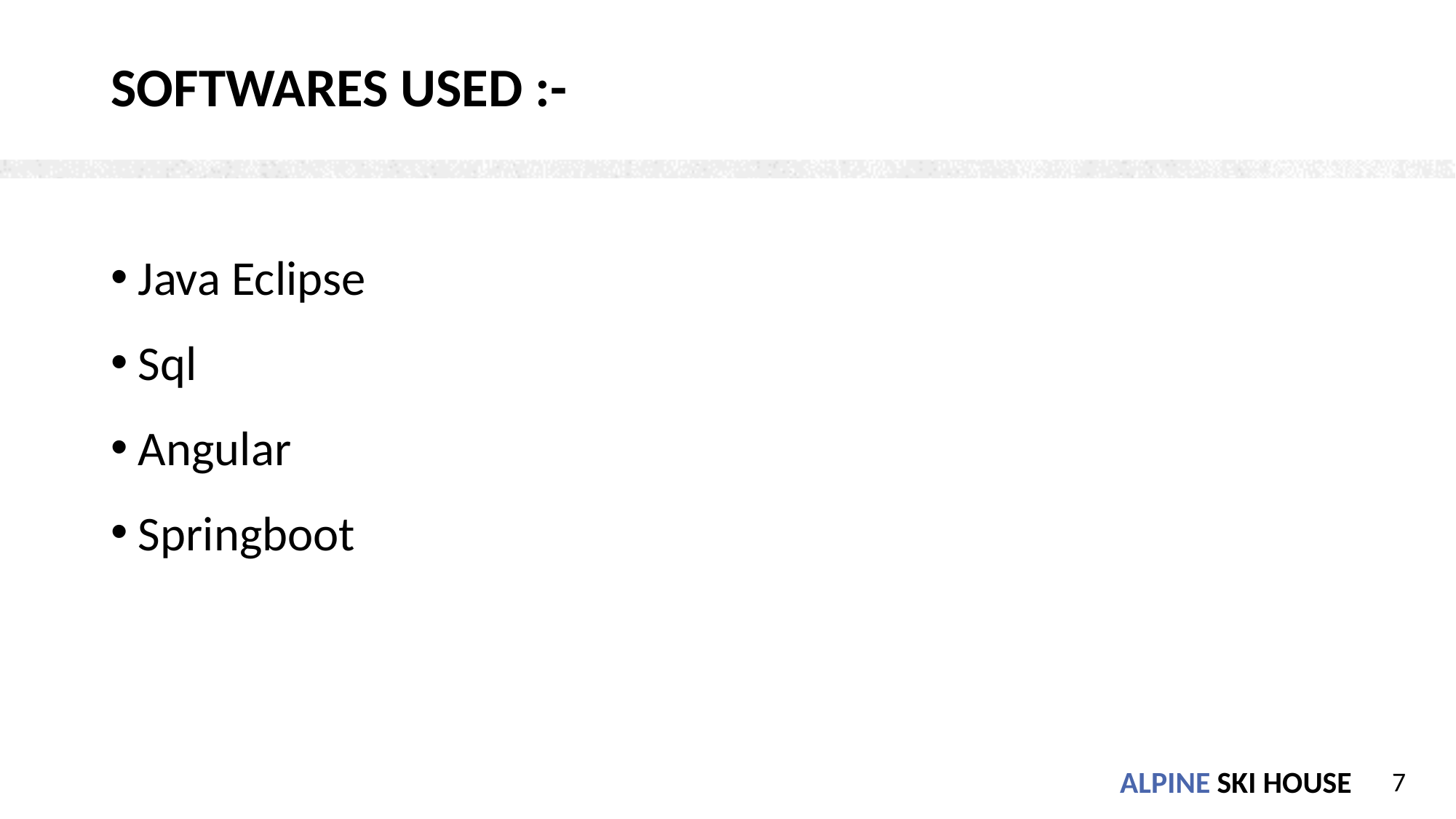

# Softwares used :-
Java Eclipse
Sql
Angular
Springboot
7